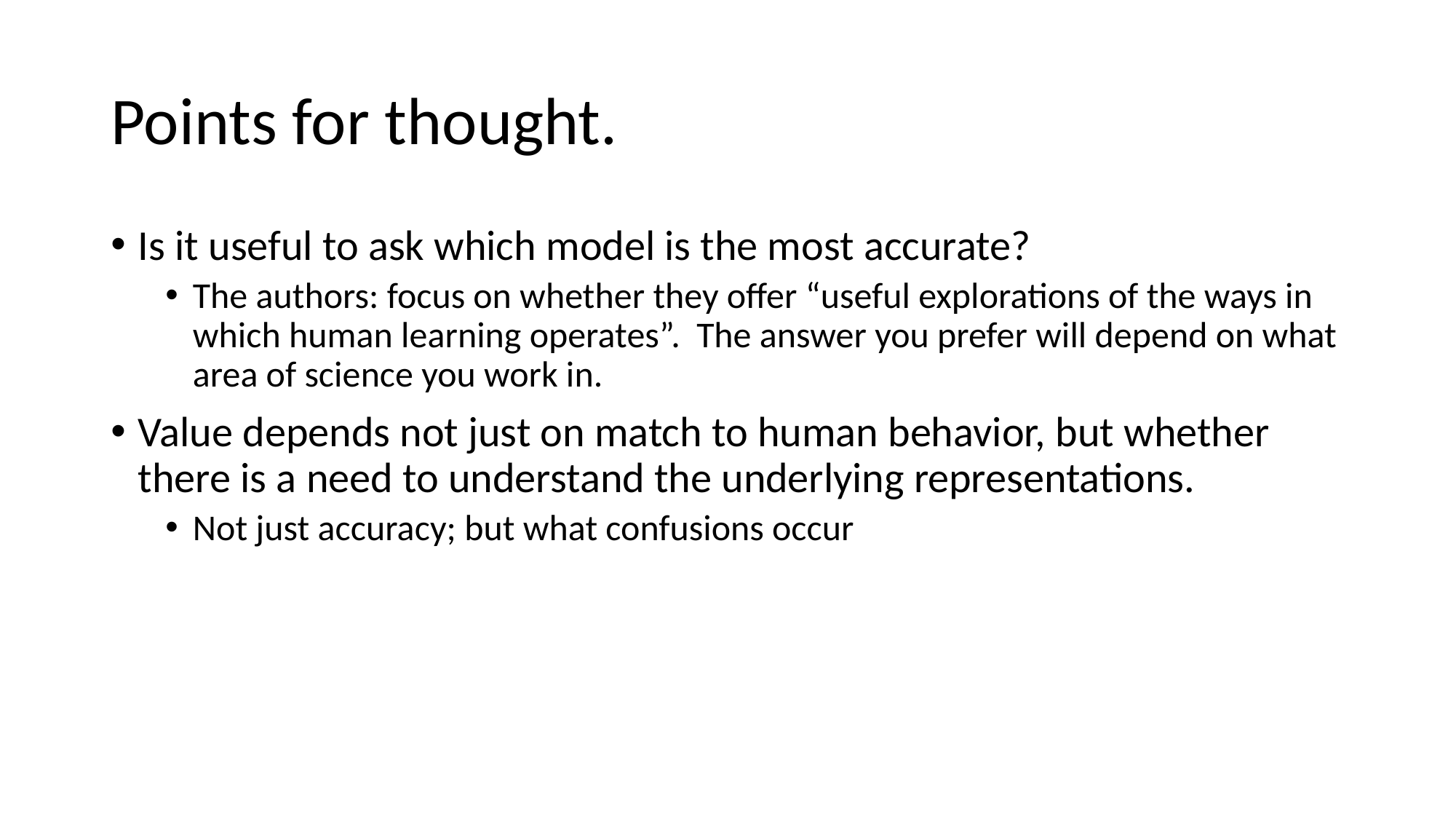

# Points for thought.
Is it useful to ask which model is the most accurate?
The authors: focus on whether they offer “useful explorations of the ways in which human learning operates”.  The answer you prefer will depend on what area of science you work in.
Value depends not just on match to human behavior, but whether there is a need to understand the underlying representations.
Not just accuracy; but what confusions occur